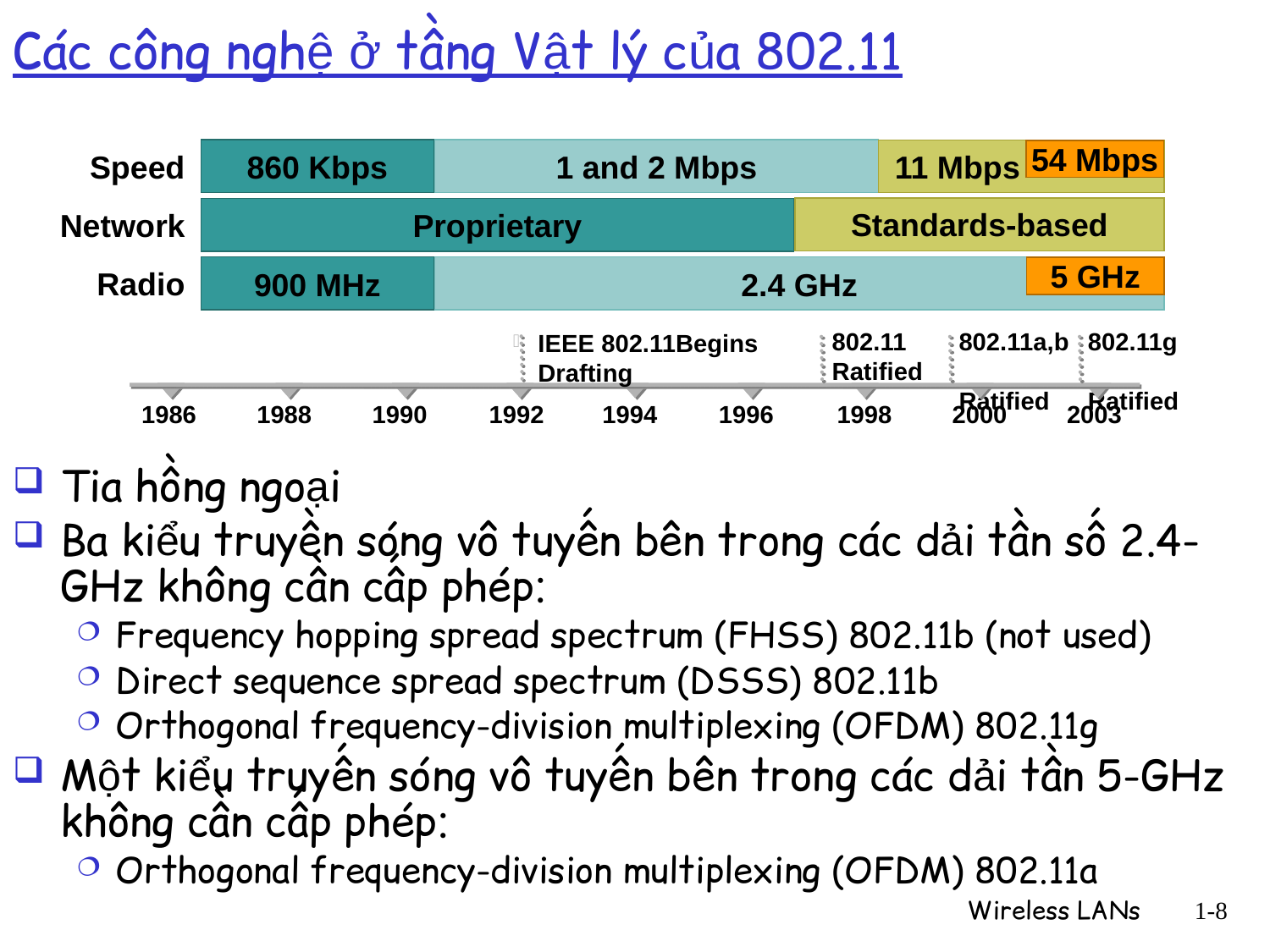

# Các công nghệ ở tầng Vật lý của 802.11
54 Mbps

860 Kbps
1 and 2 Mbps

Proprietary

900 MHz
2.4 GHz

1 and 2 Mbps

11 Mbps
Speed
Network
Radio

Standards-based
5 GHz

2.4 GHz
802.11
Ratified
802.11a,b
Ratified
802.11g
Ratified
IEEE 802.11Begins Drafting

1986
1998
2000
2003
1988
1990
1992
1994
1996
Tia hồng ngoại
Ba kiểu truyền sóng vô tuyến bên trong các dải tần số 2.4-GHz không cần cấp phép:
Frequency hopping spread spectrum (FHSS) 802.11b (not used)
Direct sequence spread spectrum (DSSS) 802.11b
Orthogonal frequency-division multiplexing (OFDM) 802.11g
Một kiểu truyến sóng vô tuyến bên trong các dải tần 5-GHz không cần cấp phép:
Orthogonal frequency-division multiplexing (OFDM) 802.11a
 Wireless LANs
1-8